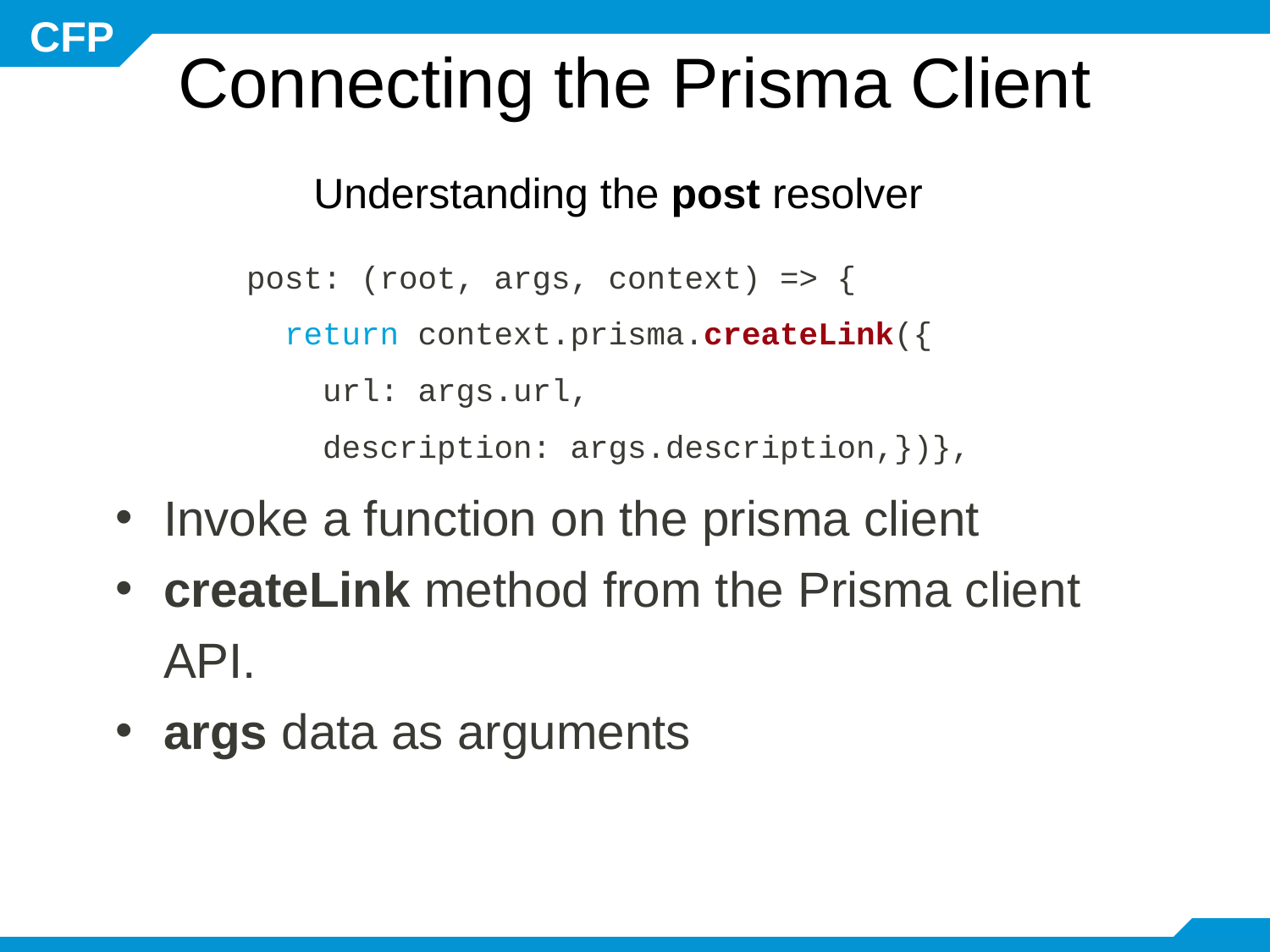

# Connecting the Prisma Client

Understanding the post resolver
post: (root, args, context) => {
  return context.prisma.createLink({
    url: args.url,
    description: args.description,})},
Invoke a function on the prisma client
createLink method from the Prisma client API.
args data as arguments